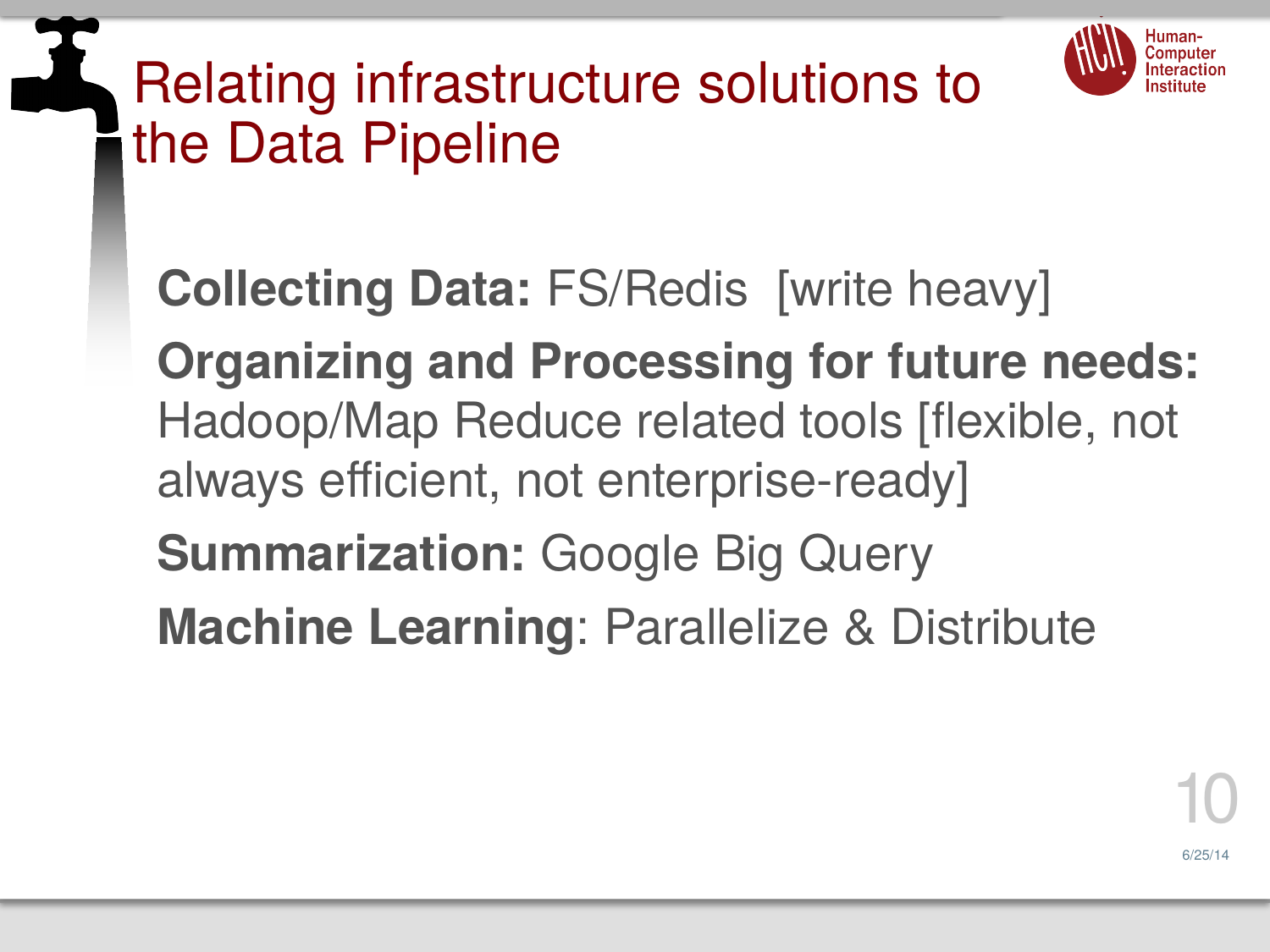

# Relating infrastructure solutions to the Data Pipeline
Collecting Data: FS/Redis  [write heavy]
Organizing and Processing for future needs: Hadoop/Map Reduce related tools [flexible, not always efficient, not enterprise-ready]
Summarization: Google Big Query
Machine Learning: Parallelize & Distribute

10
6/25/14